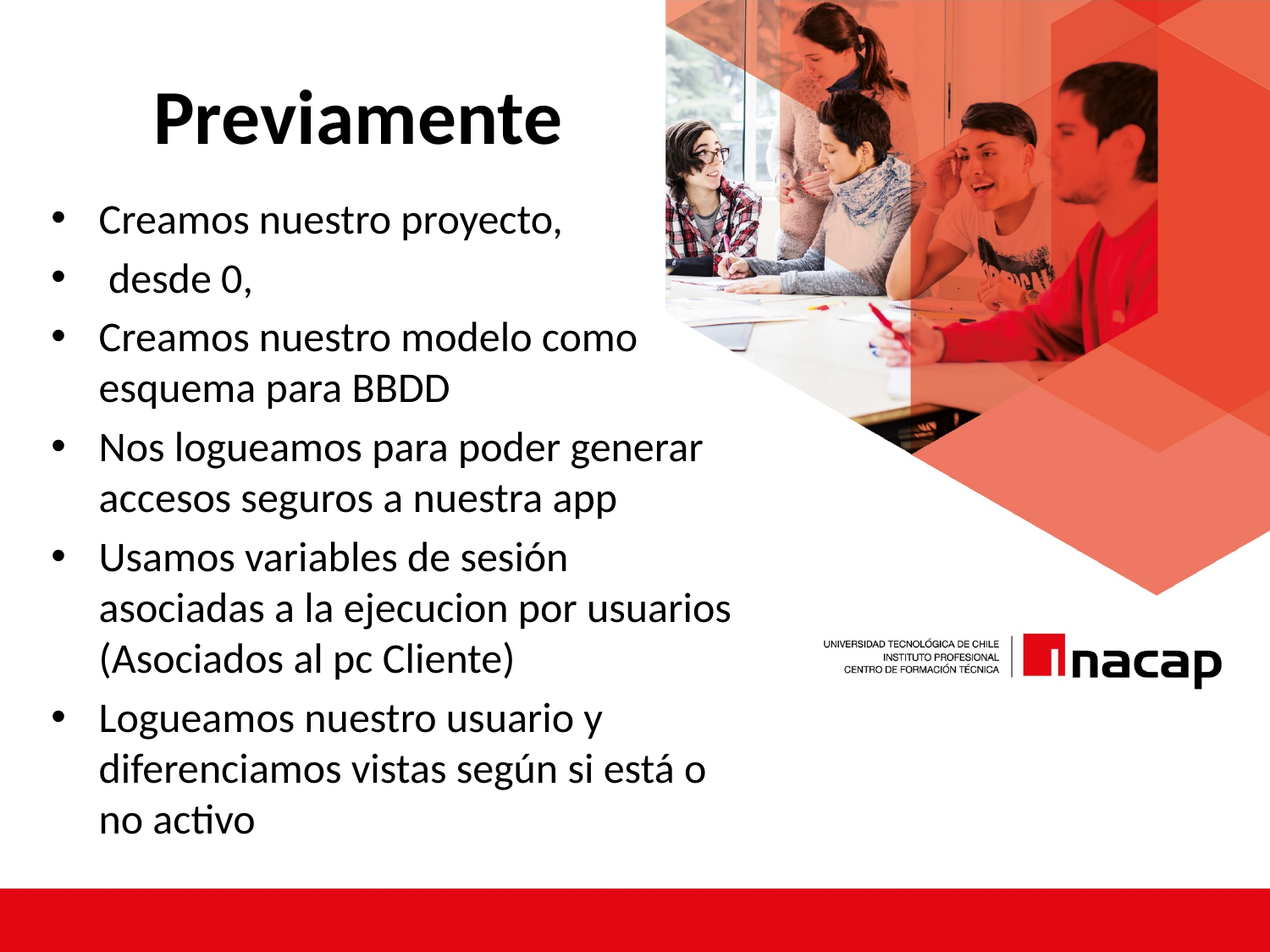

# Previamente
Creamos nuestro proyecto,
 desde 0,
Creamos nuestro modelo como esquema para BBDD
Nos logueamos para poder generar accesos seguros a nuestra app
Usamos variables de sesión asociadas a la ejecucion por usuarios (Asociados al pc Cliente)
Logueamos nuestro usuario y diferenciamos vistas según si está o no activo